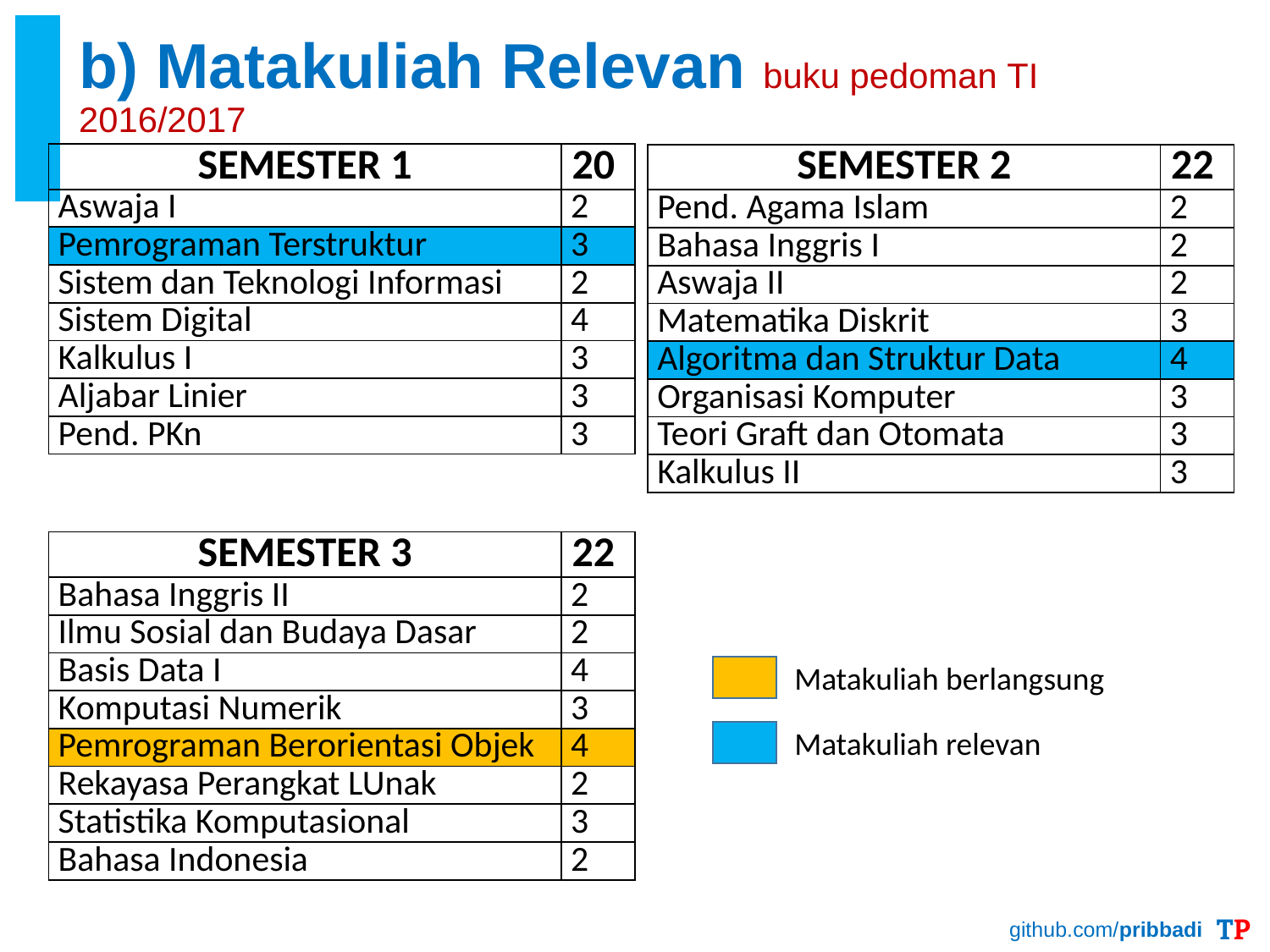

# b) Matakuliah Relevan buku pedoman TI 2016/2017
| SEMESTER 1 | 20 |
| --- | --- |
| Aswaja I | 2 |
| Pemrograman Terstruktur | 3 |
| Sistem dan Teknologi Informasi | 2 |
| Sistem Digital | 4 |
| Kalkulus I | 3 |
| Aljabar Linier | 3 |
| Pend. PKn | 3 |
| SEMESTER 2 | 22 |
| --- | --- |
| Pend. Agama Islam | 2 |
| Bahasa Inggris I | 2 |
| Aswaja II | 2 |
| Matematika Diskrit | 3 |
| Algoritma dan Struktur Data | 4 |
| Organisasi Komputer | 3 |
| Teori Graft dan Otomata | 3 |
| Kalkulus II | 3 |
| SEMESTER 3 | 22 |
| --- | --- |
| Bahasa Inggris II | 2 |
| Ilmu Sosial dan Budaya Dasar | 2 |
| Basis Data I | 4 |
| Komputasi Numerik | 3 |
| Pemrograman Berorientasi Objek | 4 |
| Rekayasa Perangkat LUnak | 2 |
| Statistika Komputasional | 3 |
| Bahasa Indonesia | 2 |

Matakuliah berlangsung

Matakuliah relevan